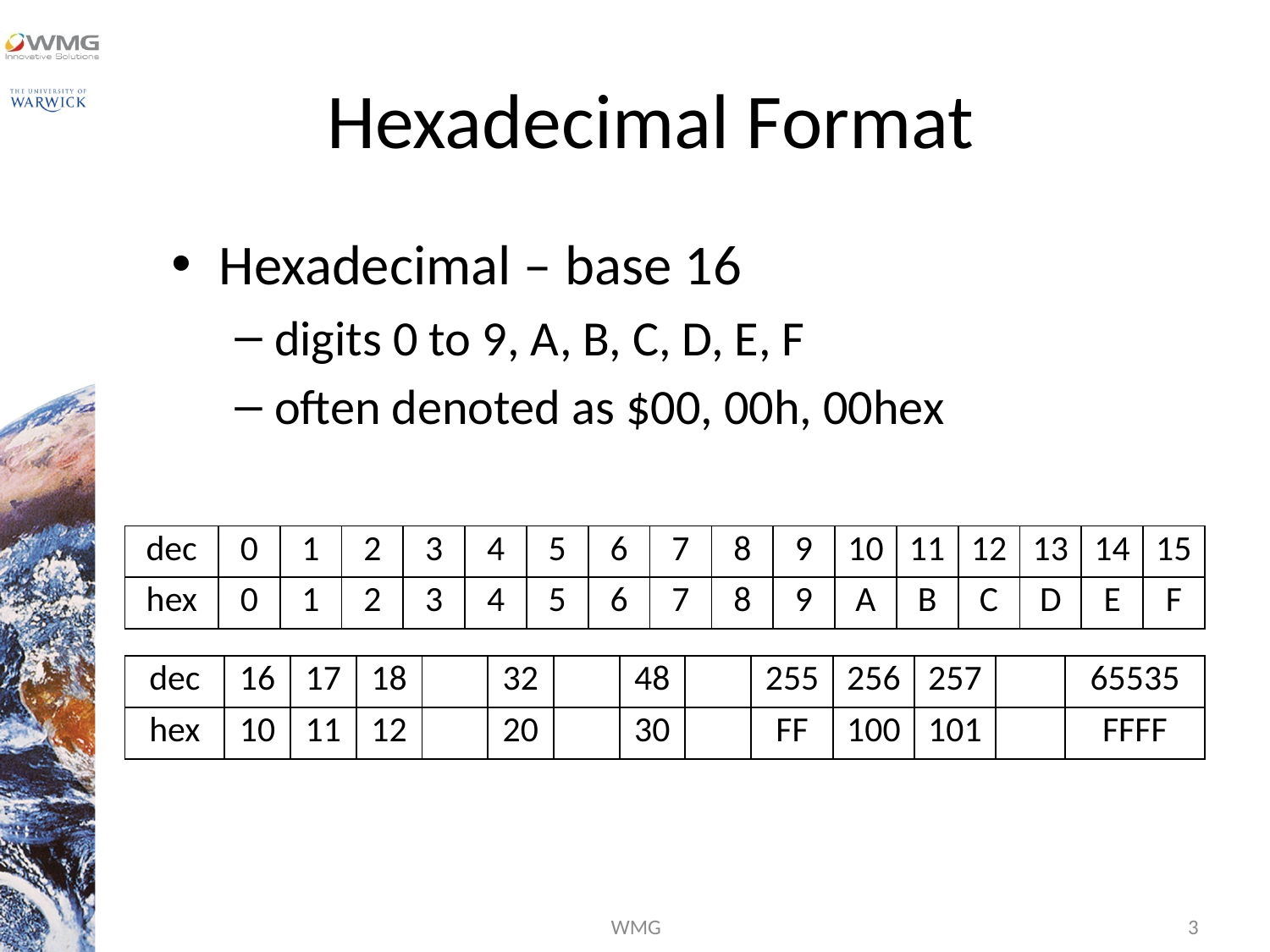

# Hexadecimal Format
Hexadecimal – base 16
digits 0 to 9, A, B, C, D, E, F
often denoted as $00, 00h, 00hex
| dec | 0 | 1 | 2 | 3 | 4 | 5 | 6 | 7 | 8 | 9 | 10 | 11 | 12 | 13 | 14 | 15 |
| --- | --- | --- | --- | --- | --- | --- | --- | --- | --- | --- | --- | --- | --- | --- | --- | --- |
| hex | 0 | 1 | 2 | 3 | 4 | 5 | 6 | 7 | 8 | 9 | A | B | C | D | E | F |
| dec | 16 | 17 | 18 |  | 32 |  | 48 |  | 255 | 256 | 257 |  | 65535 |
| --- | --- | --- | --- | --- | --- | --- | --- | --- | --- | --- | --- | --- | --- |
| hex | 10 | 11 | 12 |  | 20 |  | 30 |  | FF | 100 | 101 |  | FFFF |
WMG
3